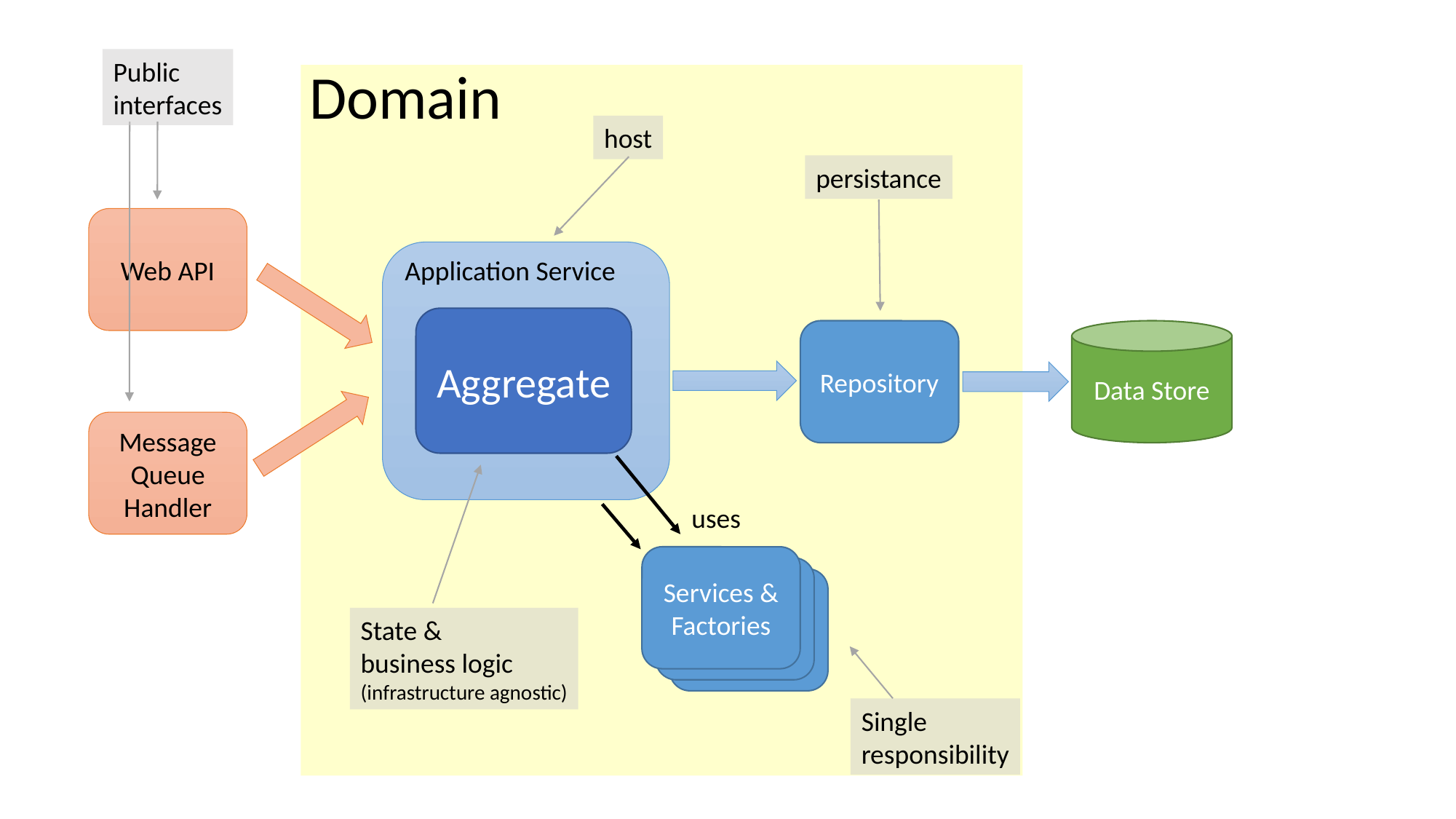

Public
interfaces
Domain

Aggregate
host
persistance
Web API
Application Service

Data Store
Repository

Message Queue Handler

State &
business logic
(infrastructure agnostic)
uses
Services & Factories
Aggregate
Aggregate
Single
responsibility